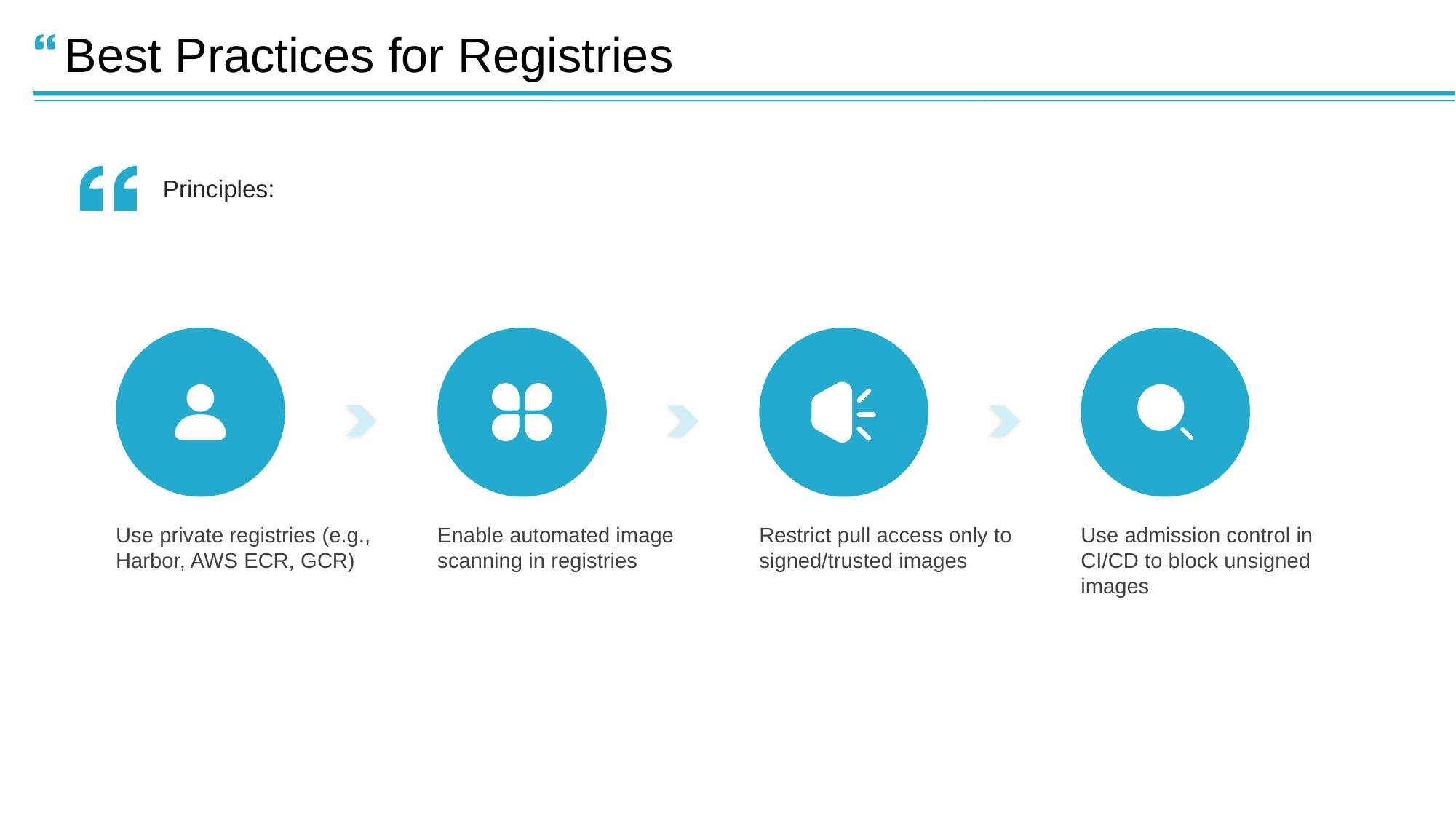

Best Practices for Registries

Principles:

Use private registries (e.g., Harbor, AWS ECR, GCR)
Enable automated image scanning in registries
Restrict pull access only to signed/trusted images
Use admission control in CI/CD to block unsigned images